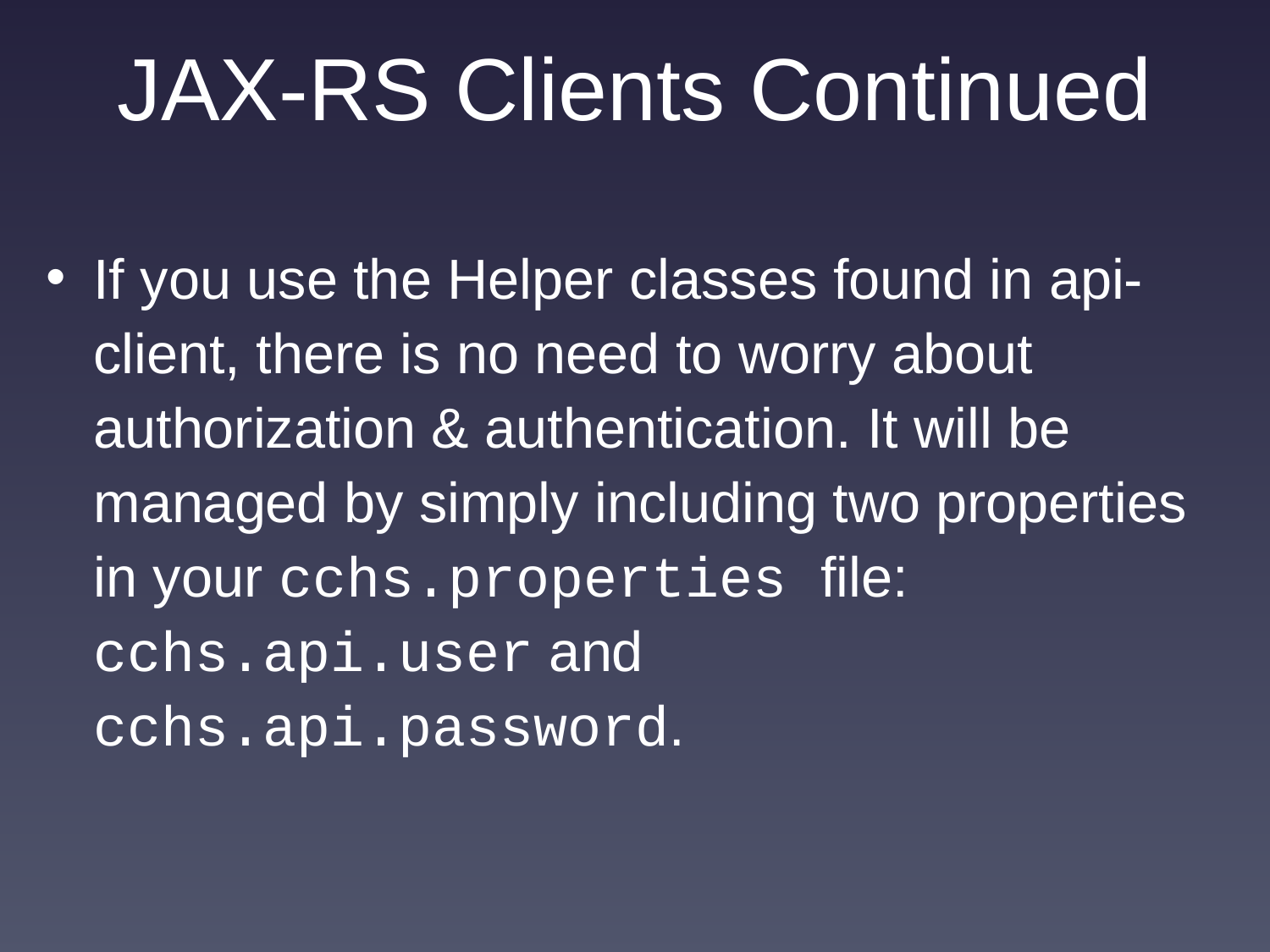

# JAX-RS Clients Continued
If you use the Helper classes found in api-client, there is no need to worry about authorization & authentication. It will be managed by simply including two properties in your cchs.properties file: cchs.api.user and cchs.api.password.